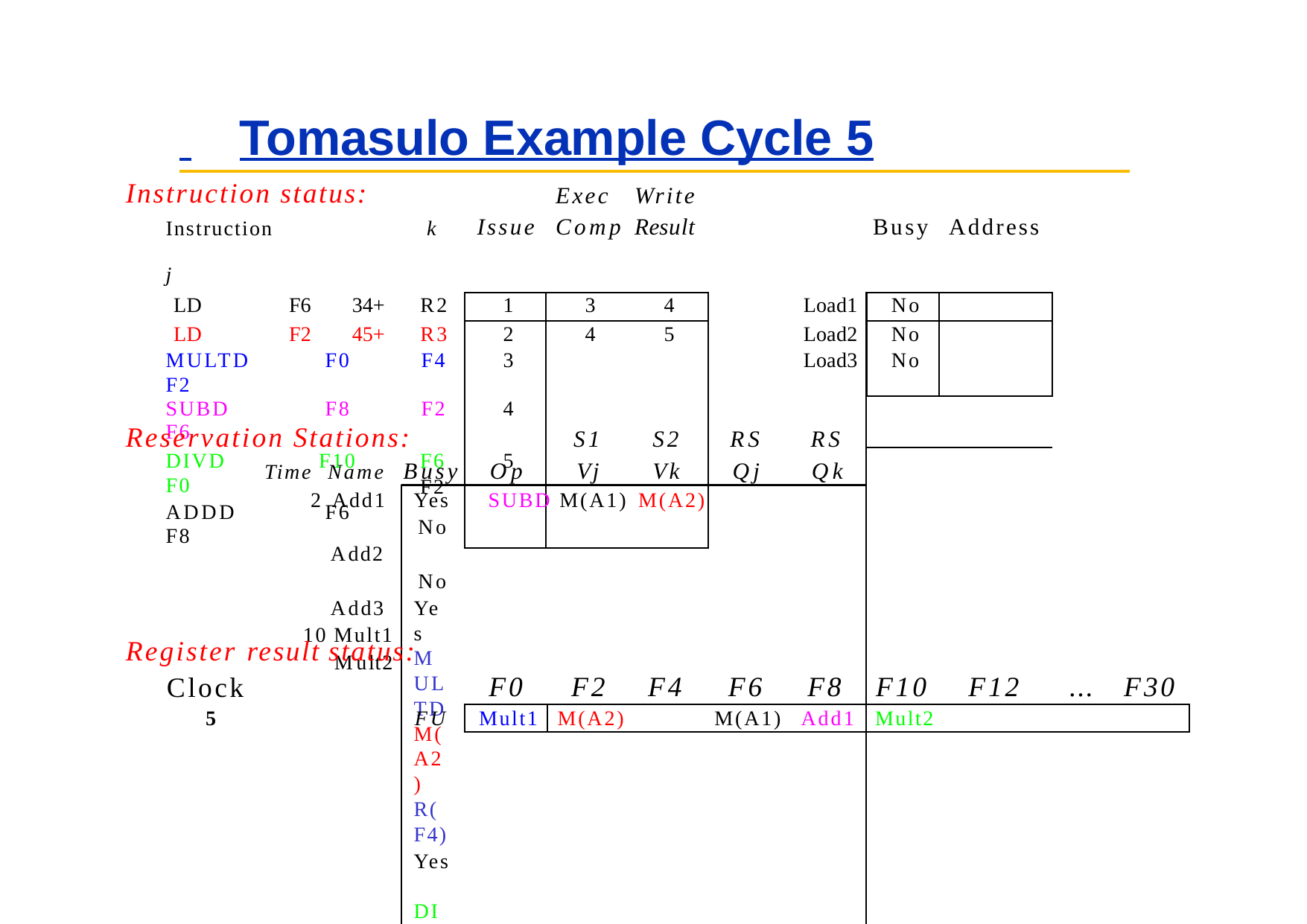

# Tomasulo Example Cycle 5
| Instruction status: |  |  | Exec | Write |  |  |  |
| --- | --- | --- | --- | --- | --- | --- | --- |
| Instruction j | k | Issue | Comp | Result |  | Busy | Address |
| LD F6 34+ | R2 | 1 | 3 | 4 | Load1 | No |  |
| LD F2 45+ | R3 | 2 | 4 | 5 | Load2 | No |  |
| MULTD F0 F2 | F4 | 3 |  |  | Load3 | No |  |
| SUBD F8 F6 | F2 | 4 |  |  |  |  |  |
| DIVD F10 F0 ADDD F6 F8 | F6 F2 | 5 |  |  |  |  |  |

Reservation Stations:
S1
Vj
S2
Vk
RS	RS
Qj	Qk
Busy	Op
Time  Name
2 Add1  Add2  Add3
10 Mult1
Mult2
Yes	SUBD M(A1) M(A2)
No  No
Yes MULTD M(A2) R(F4)
Yes	DIVD	M(A1) Mult1
Register result status:
| Clock |  | F0 | F2 | F4 | F6 | F8 | F10 | F12 | ... | F30 |
| --- | --- | --- | --- | --- | --- | --- | --- | --- | --- | --- |
| 5 | FU | Mult1 | M(A2) |  | M(A1) | Add1 | Mult2 |  |  |  |